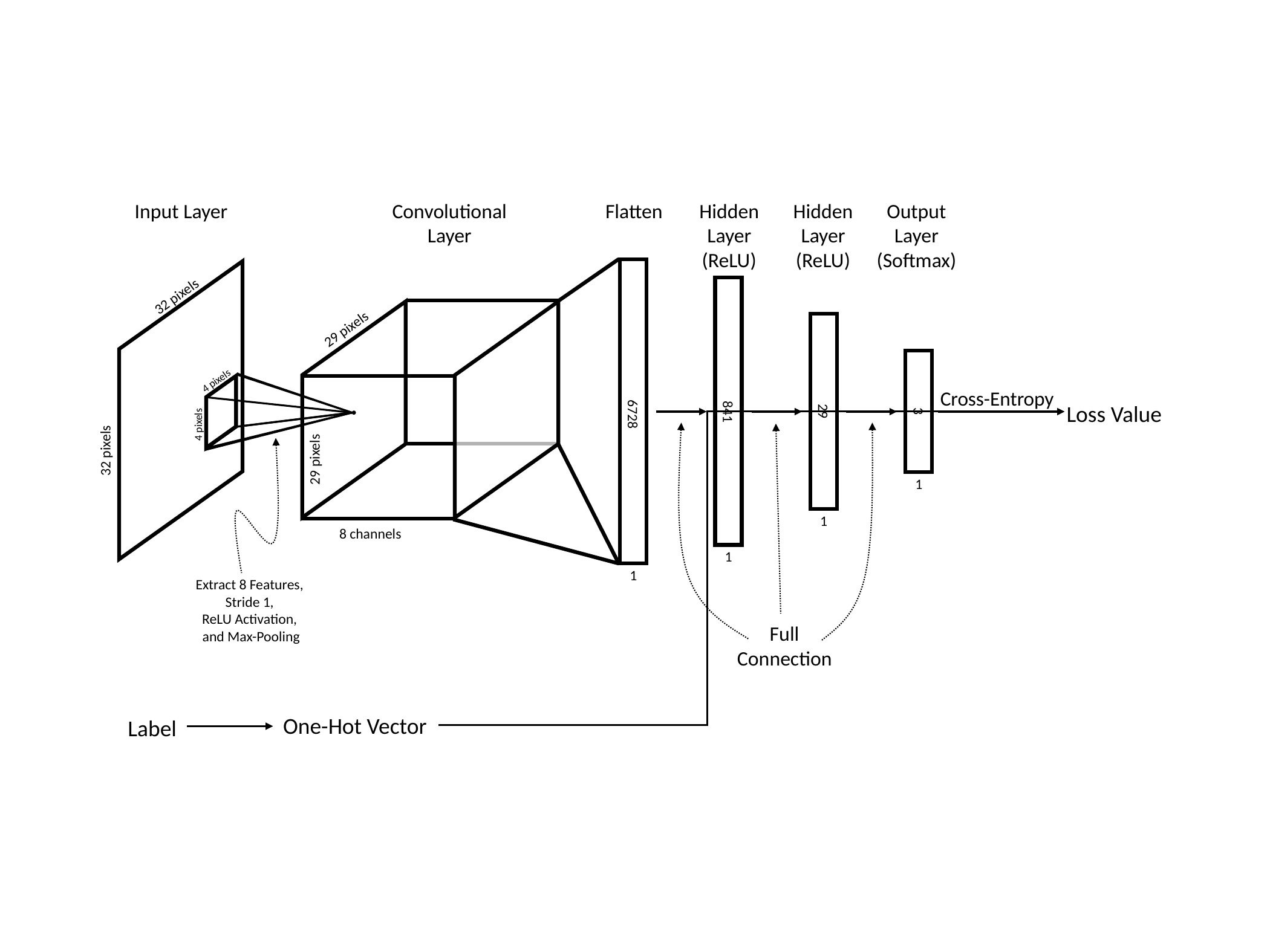

Input Layer
Convolutional
Layer
Flatten
Hidden
Layer
(ReLU)
Hidden
Layer
(ReLU)
Output
Layer
(Softmax)

6728
1
29 pixels

29 pixels
8 channels

4 pixels

4 pixels

841
1
32 pixels

29
1

3
1
Cross-Entropy
Loss Value
One-Hot Vector
Label

Full
Connection
32 pixels

Extract 8 Features,
Stride 1,
ReLU Activation,
and Max-Pooling